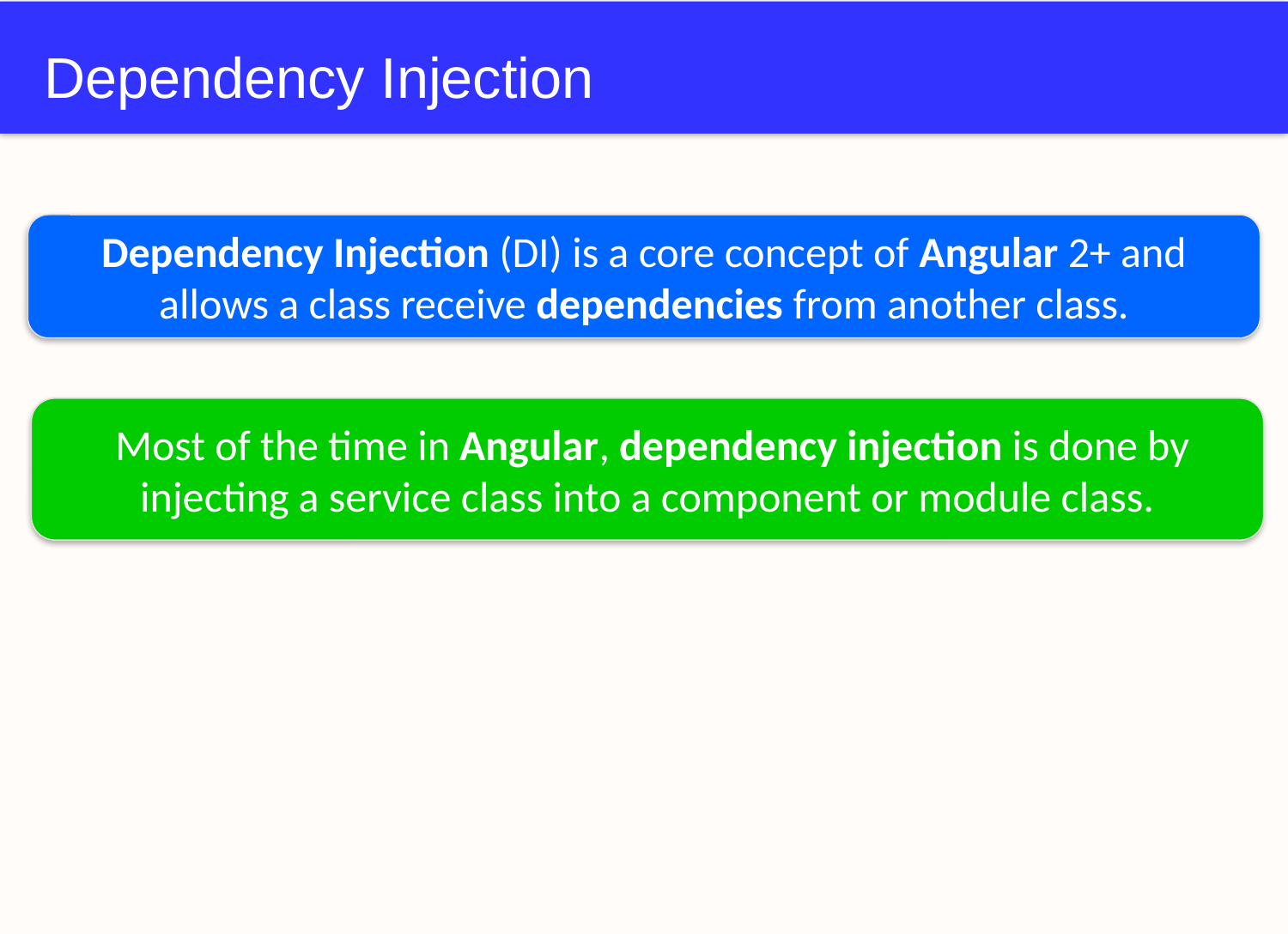

# Dependency Injection
Dependency Injection (DI) is a core concept of Angular 2+ and allows a class receive dependencies from another class.
 Most of the time in Angular, dependency injection is done by injecting a service class into a component or module class.